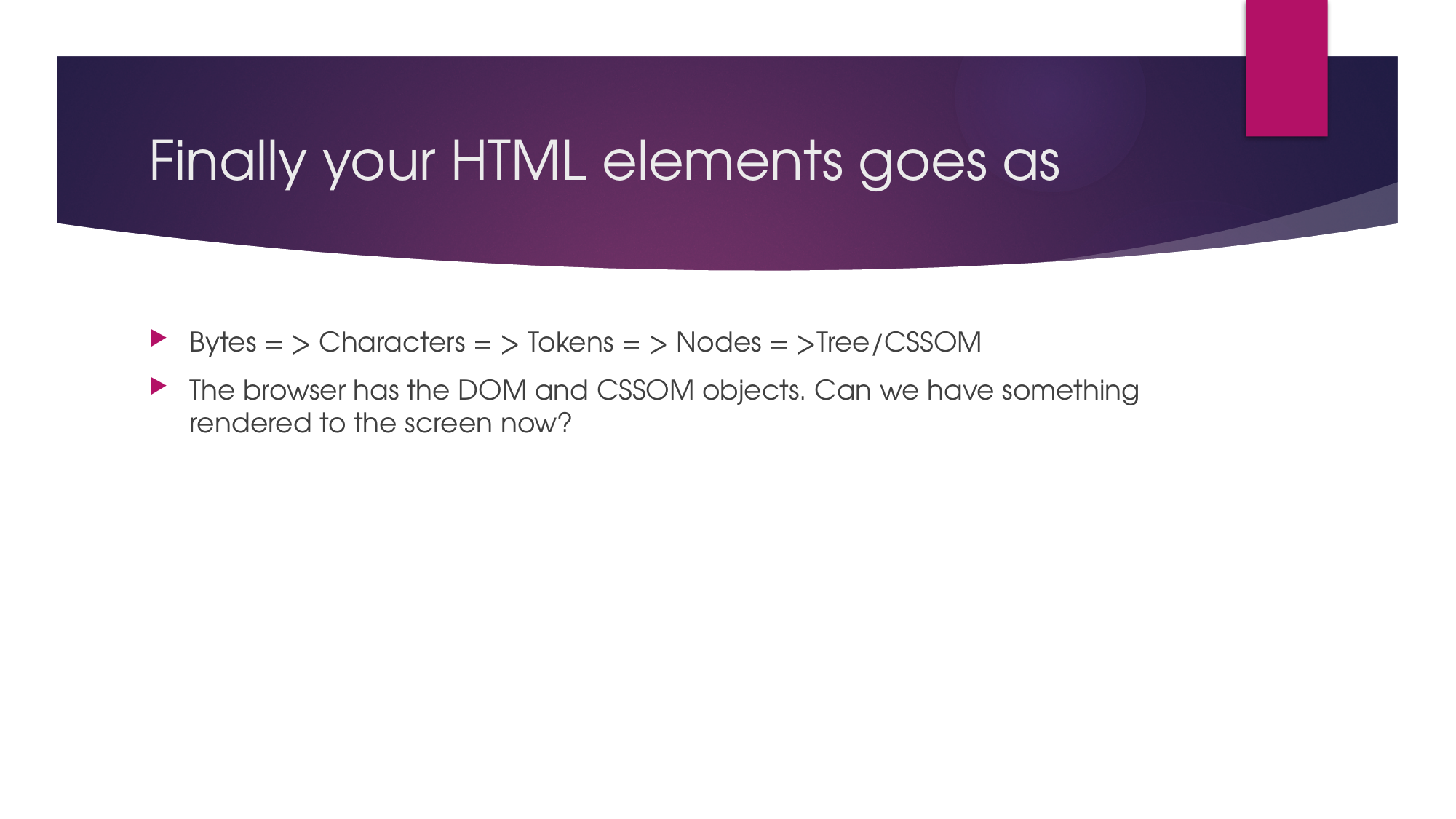

# Finally your HTML elements goes as
Bytes = > Characters = > Tokens = > Nodes = >Tree/CSSOM
The browser has the DOM and CSSOM objects. Can we have something rendered to the screen now?